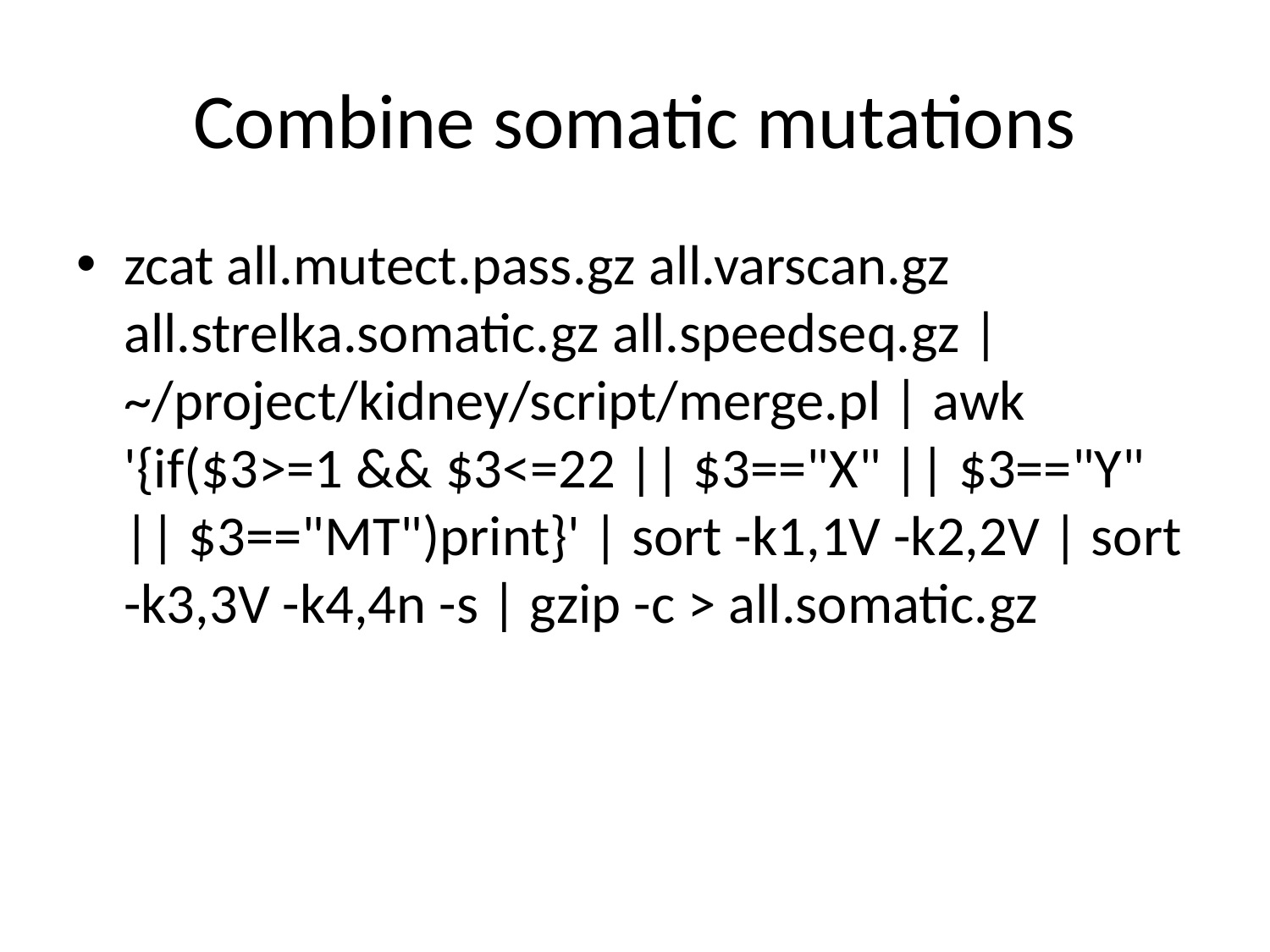

# Combine somatic mutations
zcat all.mutect.pass.gz all.varscan.gz all.strelka.somatic.gz all.speedseq.gz | ~/project/kidney/script/merge.pl | awk '{if($3>=1 && $3<=22 || $3=="X" || $3=="Y" || $3=="MT")print}' | sort -k1,1V -k2,2V | sort -k3,3V -k4,4n -s | gzip -c > all.somatic.gz